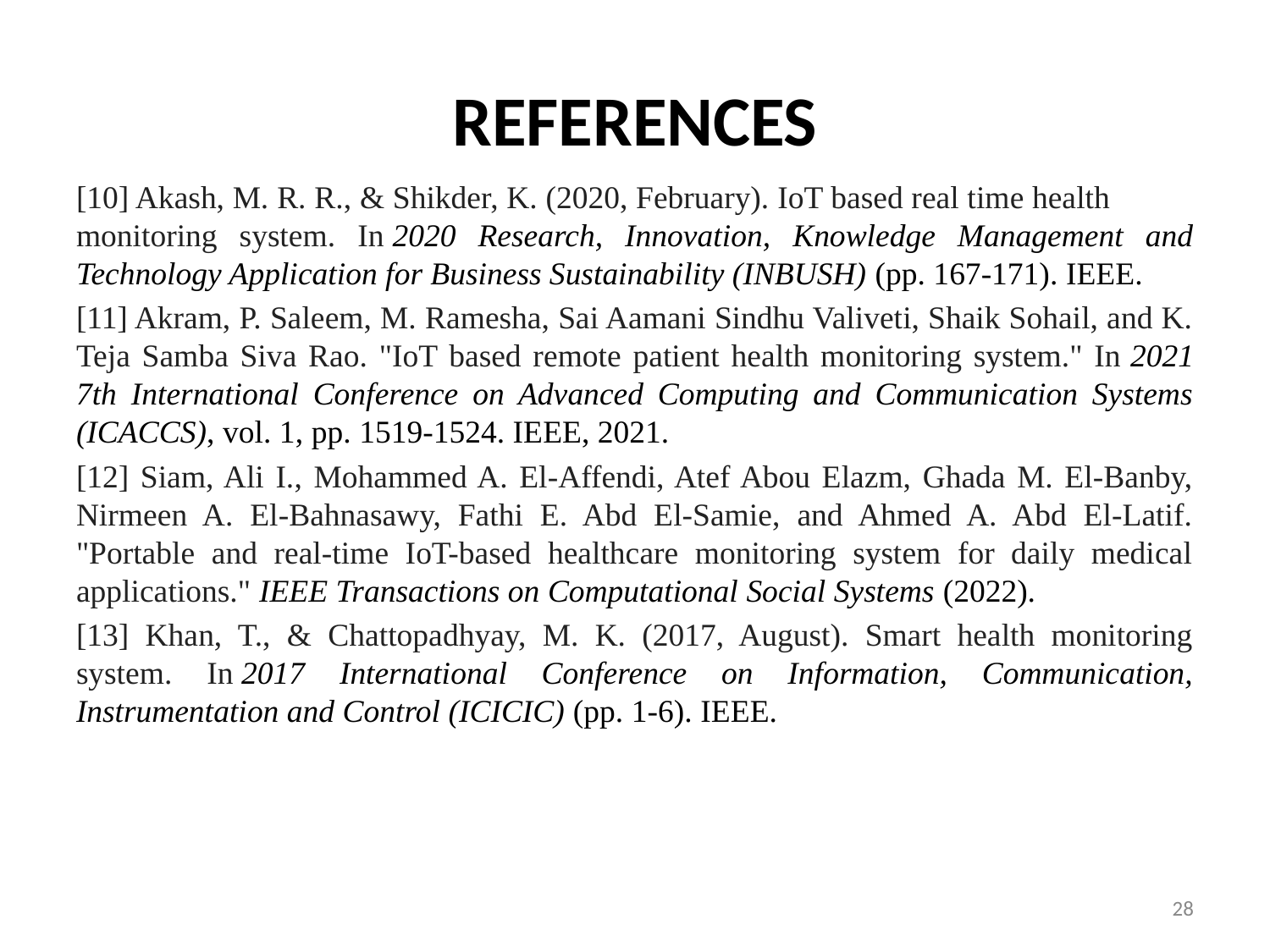

# REFERENCES
[10] Akash, M. R. R., & Shikder, K. (2020, February). IoT based real time health           monitoring system. In 2020 Research, Innovation, Knowledge Management and Technology Application for Business Sustainability (INBUSH) (pp. 167-171). IEEE.
[11] Akram, P. Saleem, M. Ramesha, Sai Aamani Sindhu Valiveti, Shaik Sohail, and K. Teja Samba Siva Rao. "IoT based remote patient health monitoring system." In 2021 7th International Conference on Advanced Computing and Communication Systems (ICACCS), vol. 1, pp. 1519-1524. IEEE, 2021.
[12] Siam, Ali I., Mohammed A. El-Affendi, Atef Abou Elazm, Ghada M. El-Banby, Nirmeen A. El-Bahnasawy, Fathi E. Abd El-Samie, and Ahmed A. Abd El-Latif. "Portable and real-time IoT-based healthcare monitoring system for daily medical applications." IEEE Transactions on Computational Social Systems (2022).
[13] Khan, T., & Chattopadhyay, M. K. (2017, August). Smart health monitoring system. In 2017 International Conference on Information, Communication, Instrumentation and Control (ICICIC) (pp. 1-6). IEEE.

28